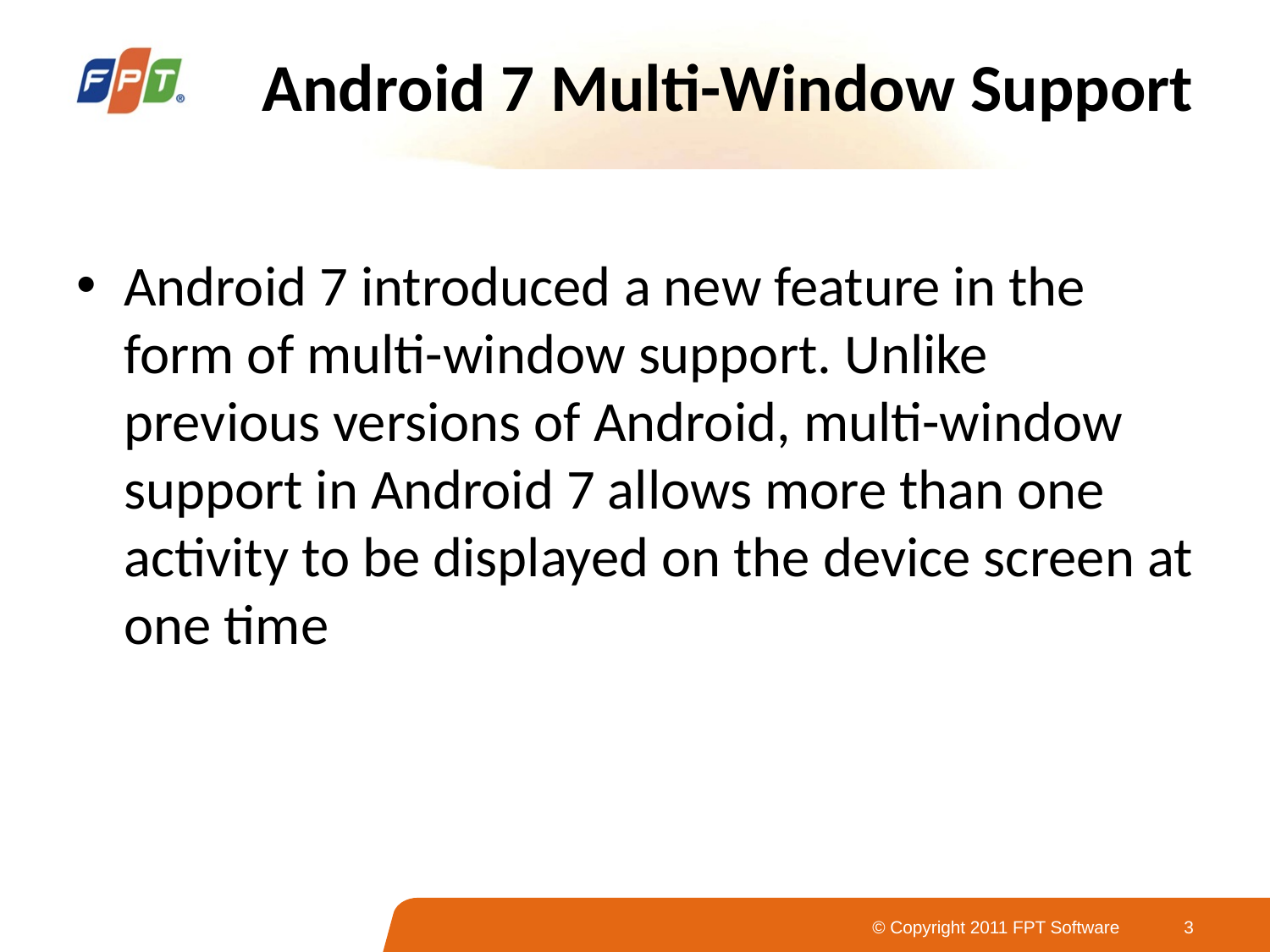

# Android 7 Multi-Window Support
Android 7 introduced a new feature in the form of multi-window support. Unlike previous versions of Android, multi-window support in Android 7 allows more than one activity to be displayed on the device screen at one time